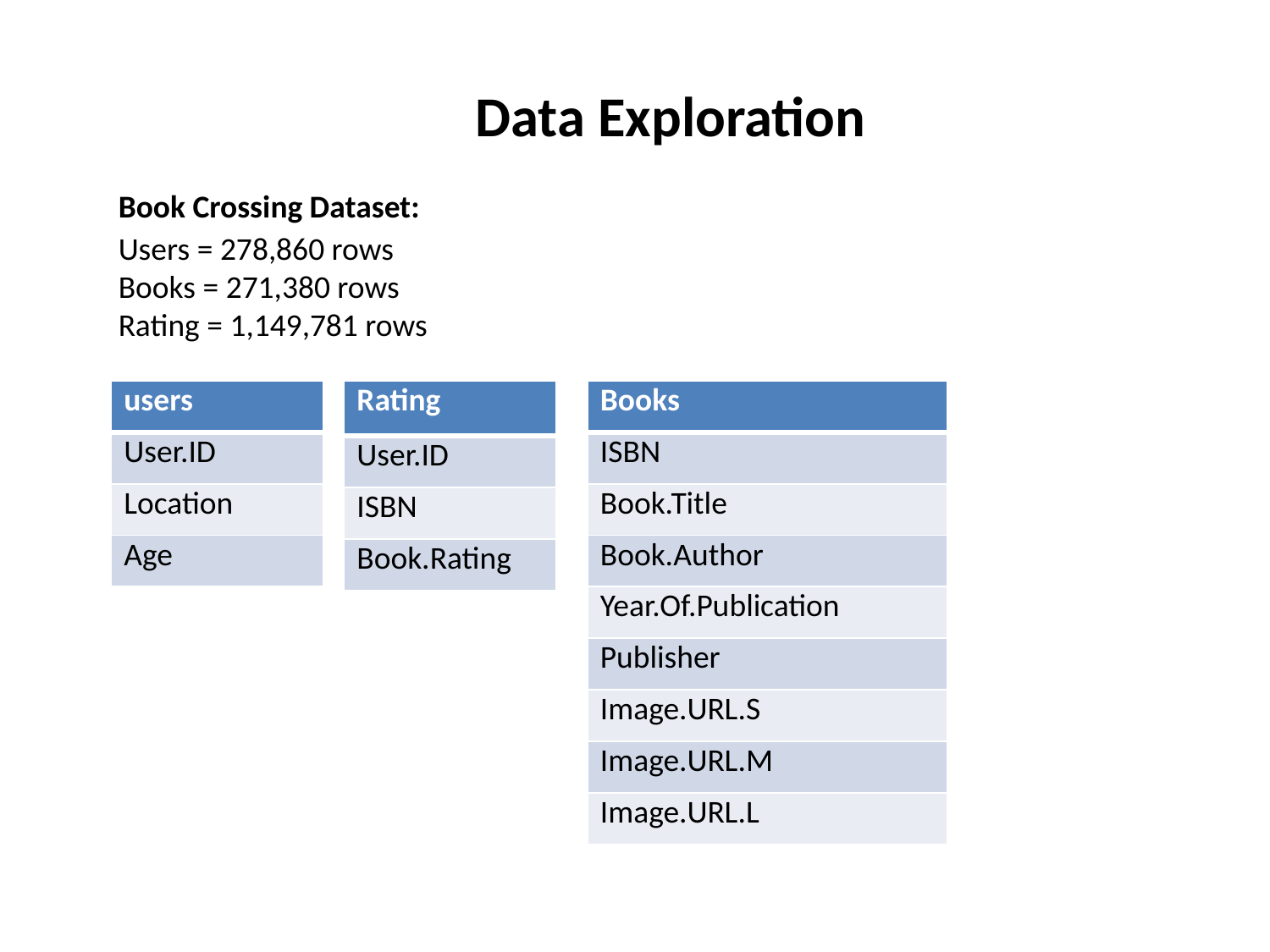

Data Exploration
Book Crossing Dataset:
Users = 278,860 rows
Books = 271,380 rows
Rating = 1,149,781 rows
| users |
| --- |
| User.ID |
| Location |
| Age |
| Rating |
| --- |
| User.ID |
| ISBN |
| Book.Rating |
| Books |
| --- |
| ISBN |
| Book.Title |
| Book.Author |
| Year.Of.Publication |
| Publisher |
| Image.URL.S |
| Image.URL.M |
| Image.URL.L |